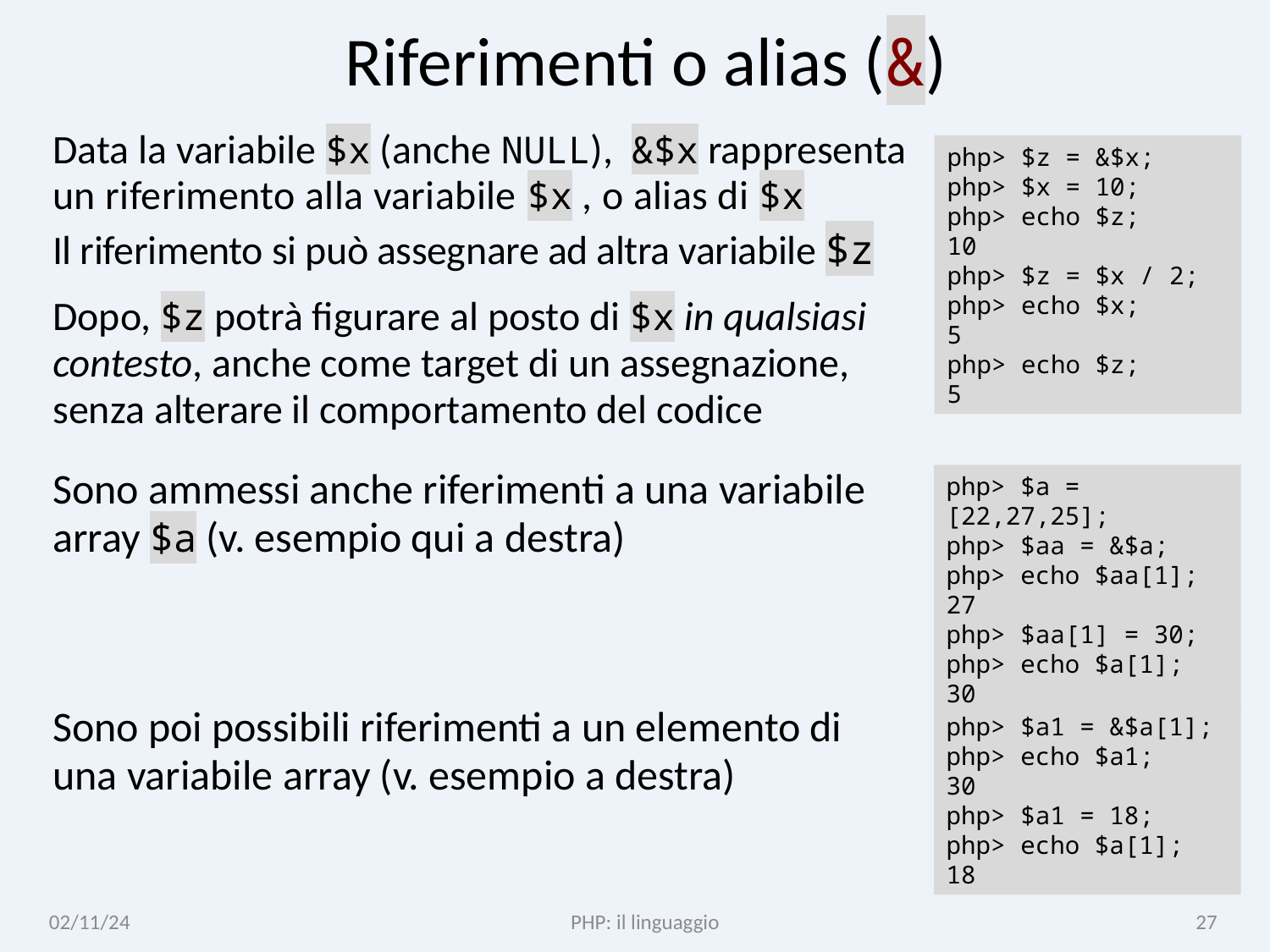

# Riferimenti o alias (&)
Data la variabile $x (anche NULL),  &$x rappresenta un riferimento alla variabile $x , o alias di $x
Il riferimento si può assegnare ad altra variabile $z
Dopo, $z potrà figurare al posto di $x in qualsiasi contesto, anche come target di un assegnazione, senza alterare il comportamento del codice
php> $z = &$x;
php> $x = 10;
php> echo $z;
10
php> $z = $x / 2;
php> echo $x;
5
php> echo $z;
5
Sono ammessi anche riferimenti a una variabile array $a (v. esempio qui a destra)
php> $a = [22,27,25];
php> $aa = &$a;
php> echo $aa[1];
27
php> $aa[1] = 30;
php> echo $a[1];
30
Sono poi possibili riferimenti a un elemento di una variabile array (v. esempio a destra)
php> $a1 = &$a[1];
php> echo $a1;
30
php> $a1 = 18;
php> echo $a[1];
18
02/11/24
PHP: il linguaggio
27